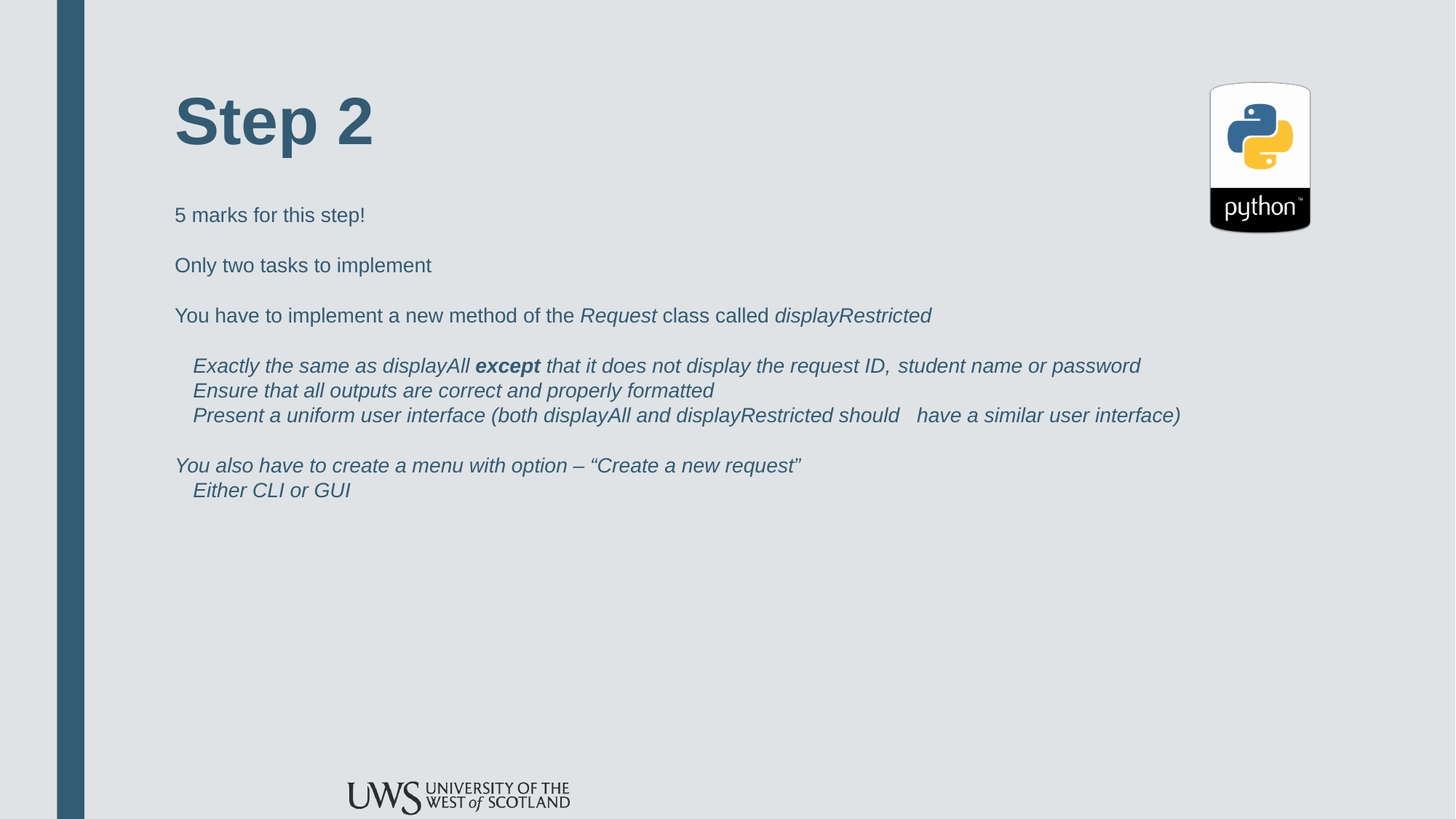

# Step 2
5 marks for this step!

Only two tasks to implement

You have to implement a new method of the Request class called displayRestricted

	Exactly the same as displayAll except that it does not display the request ID, 	student name or password
	Ensure that all outputs are correct and properly formatted
	Present a uniform user interface (both displayAll and displayRestricted should 	have a similar user interface)

You also have to create a menu with option – “Create a new request”
	Either CLI or GUI